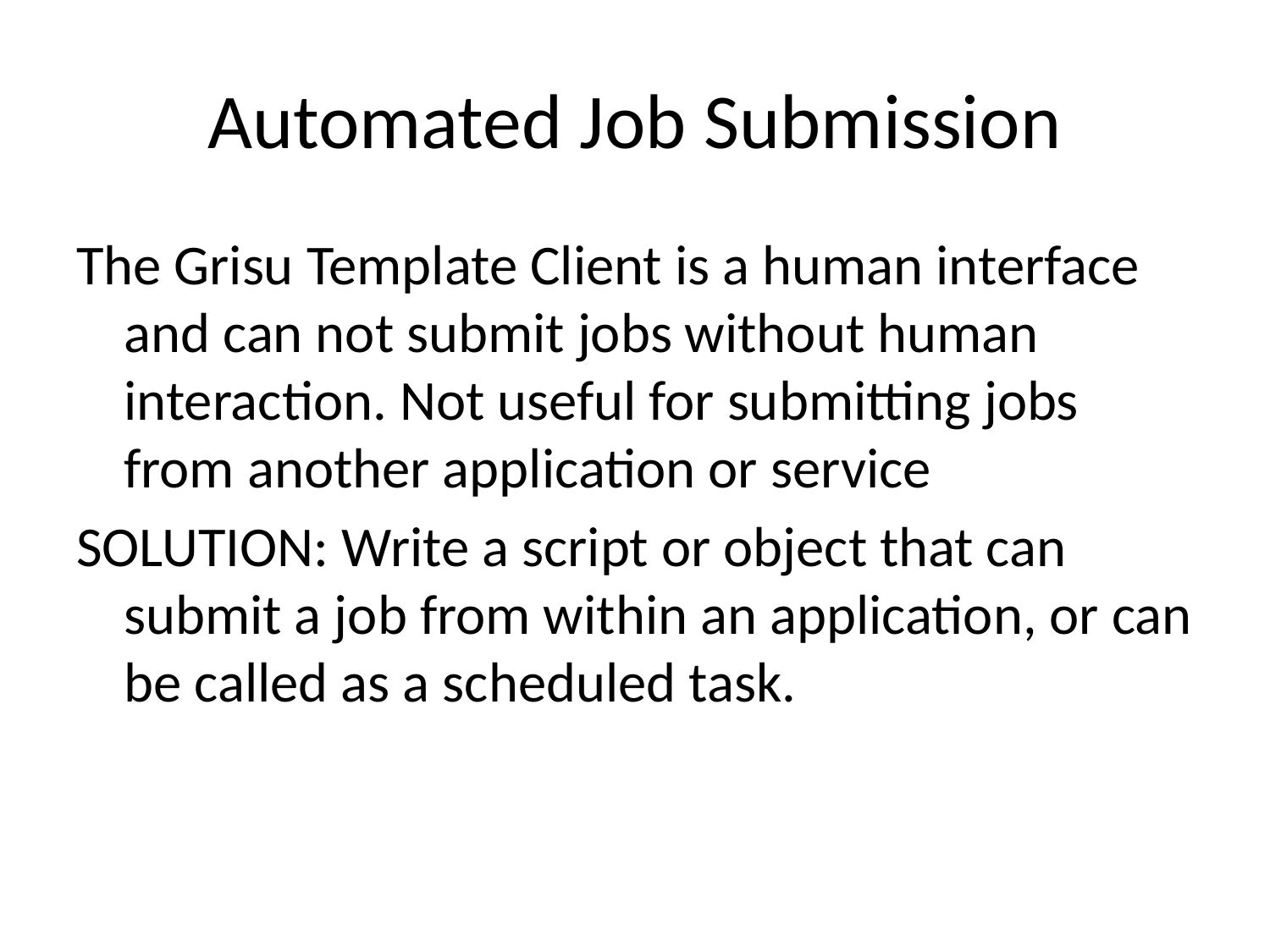

# Automated Job Submission
The Grisu Template Client is a human interface and can not submit jobs without human interaction. Not useful for submitting jobs from another application or service
SOLUTION: Write a script or object that can submit a job from within an application, or can be called as a scheduled task.